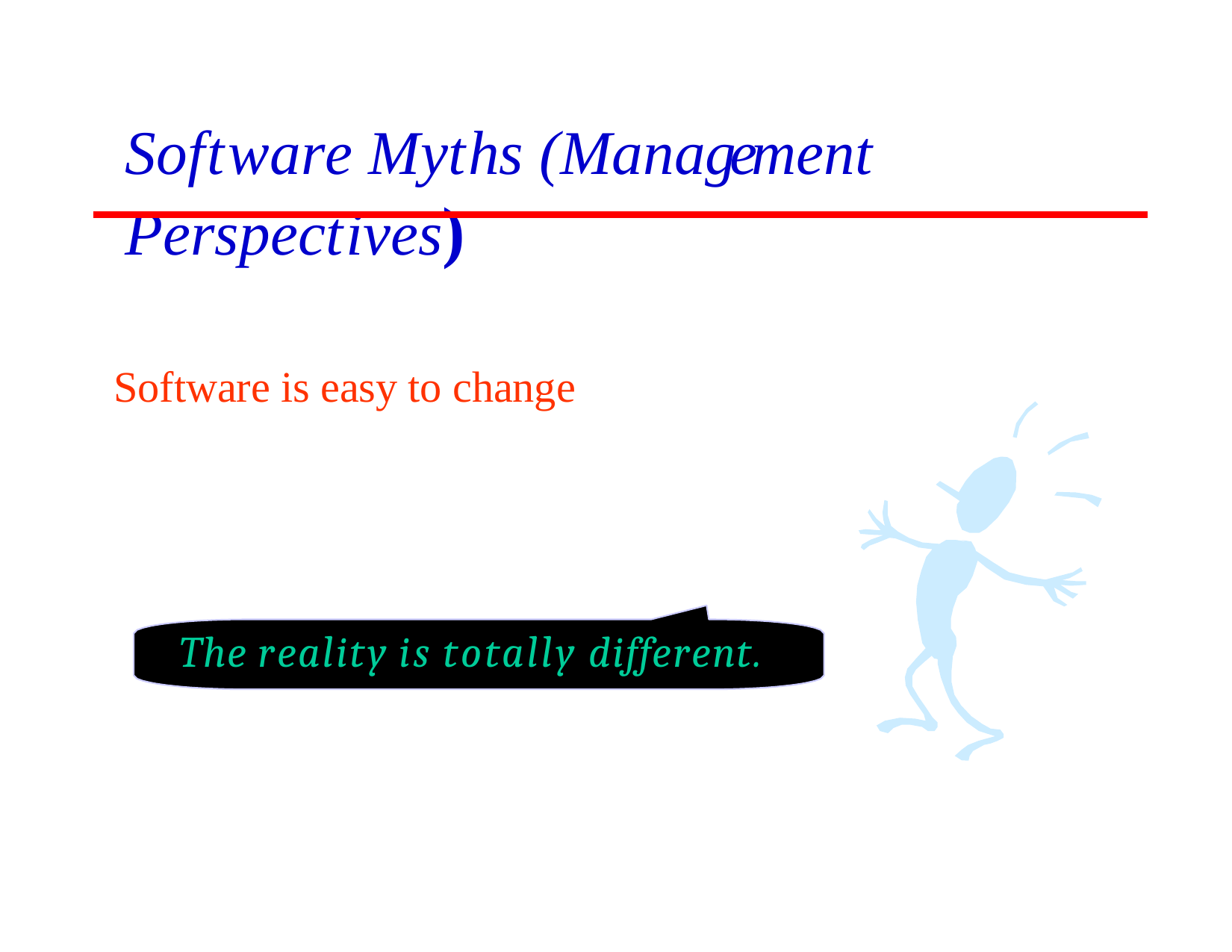

# Software Myths (Management Perspectives)

Software is easy to change

The reality is totally different.
39